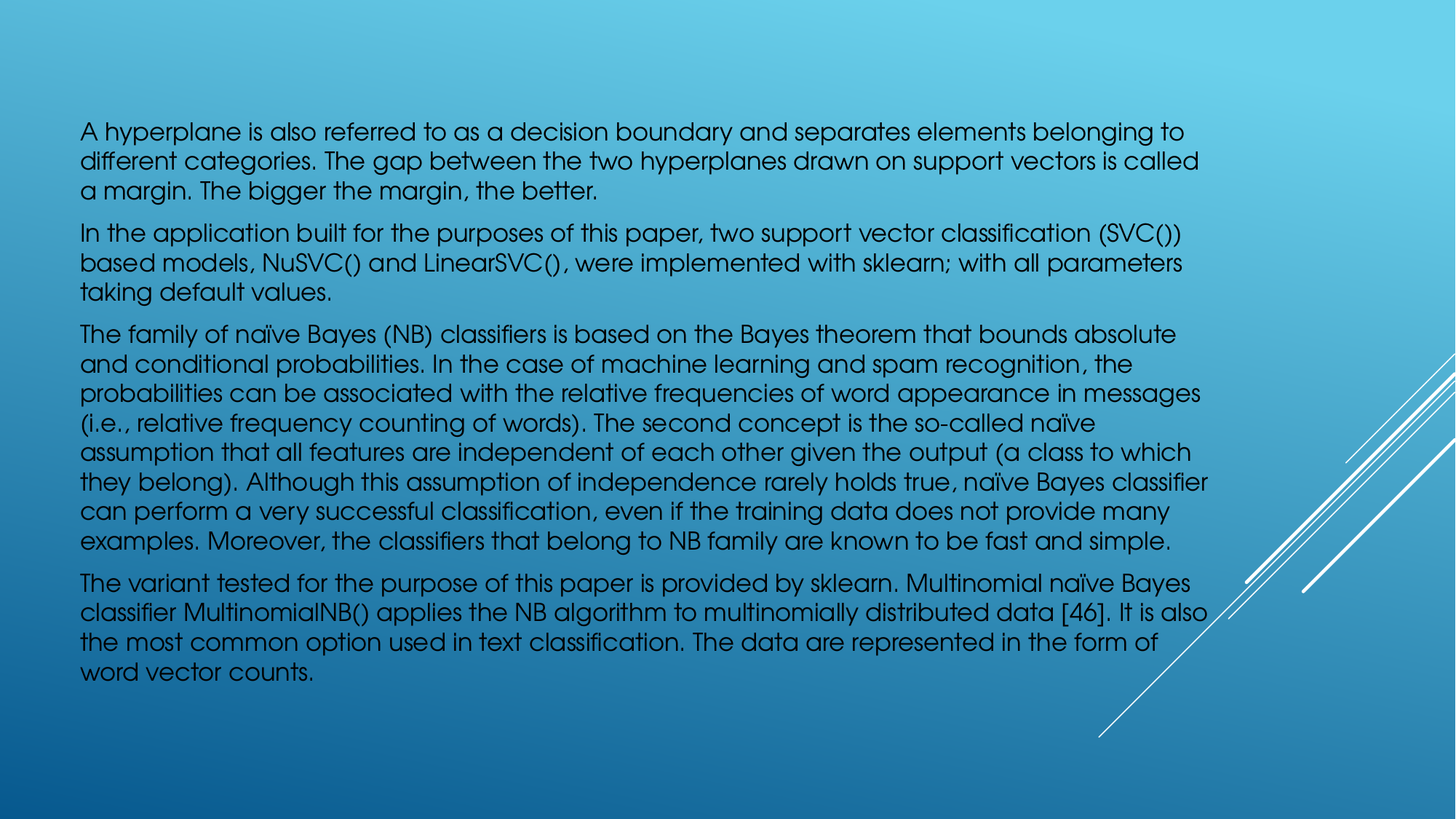

#
A hyperplane is also referred to as a decision boundary and separates elements belonging to different categories. The gap between the two hyperplanes drawn on support vectors is called a margin. The bigger the margin, the better.
In the application built for the purposes of this paper, two support vector classification (SVC()) based models, NuSVC() and LinearSVC(), were implemented with sklearn; with all parameters taking default values.
The family of naïve Bayes (NB) classifiers is based on the Bayes theorem that bounds absolute and conditional probabilities. In the case of machine learning and spam recognition, the probabilities can be associated with the relative frequencies of word appearance in messages (i.e., relative frequency counting of words). The second concept is the so-called naïve assumption that all features are independent of each other given the output (a class to which they belong). Although this assumption of independence rarely holds true, naïve Bayes classifier can perform a very successful classification, even if the training data does not provide many examples. Moreover, the classifiers that belong to NB family are known to be fast and simple.
The variant tested for the purpose of this paper is provided by sklearn. Multinomial naïve Bayes classifier MultinomialNB() applies the NB algorithm to multinomially distributed data [46]. It is also the most common option used in text classification. The data are represented in the form of word vector counts.